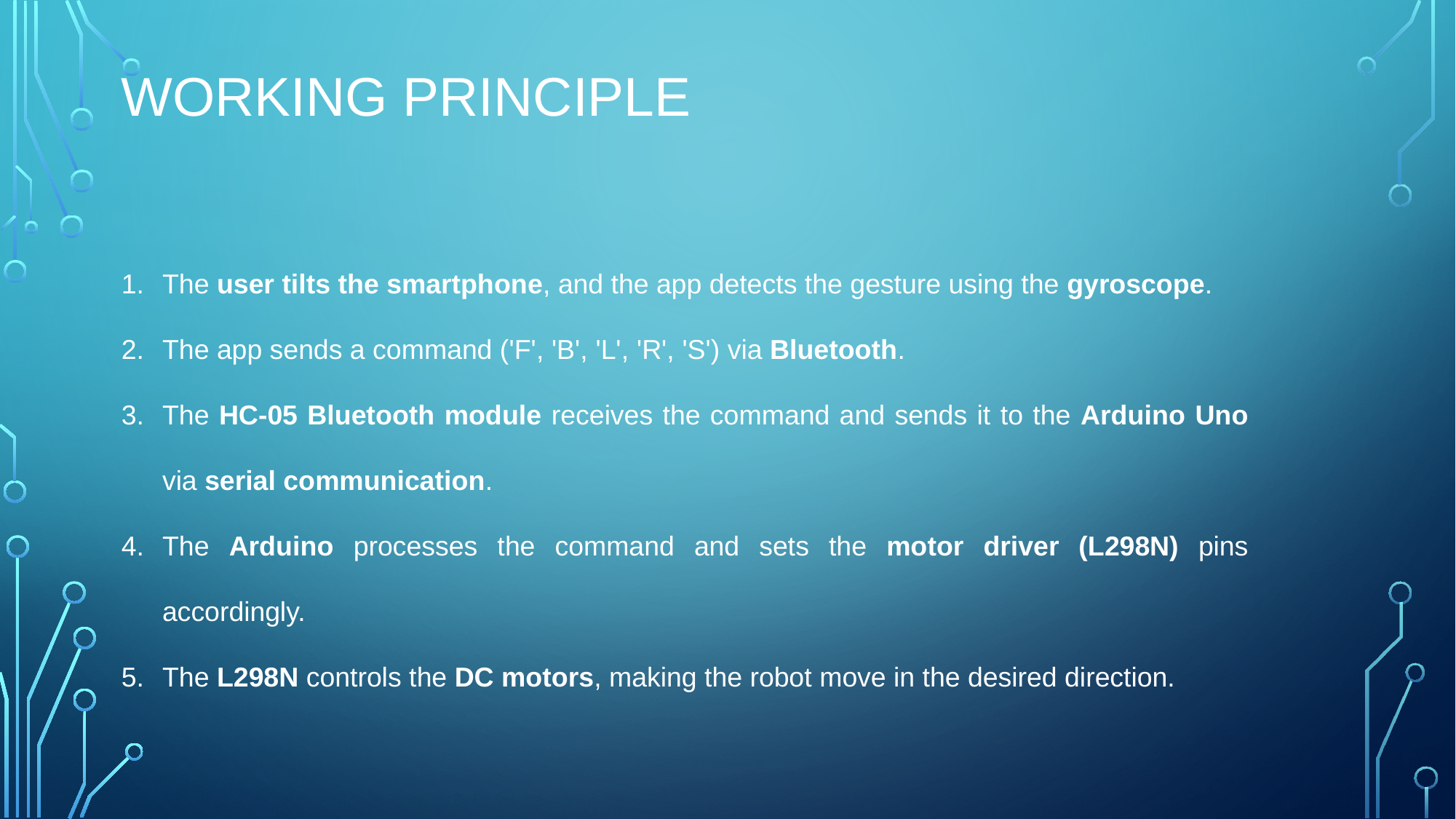

# Working Principle
The user tilts the smartphone, and the app detects the gesture using the gyroscope.
The app sends a command ('F', 'B', 'L', 'R', 'S') via Bluetooth.
The HC-05 Bluetooth module receives the command and sends it to the Arduino Uno via serial communication.
The Arduino processes the command and sets the motor driver (L298N) pins accordingly.
The L298N controls the DC motors, making the robot move in the desired direction.